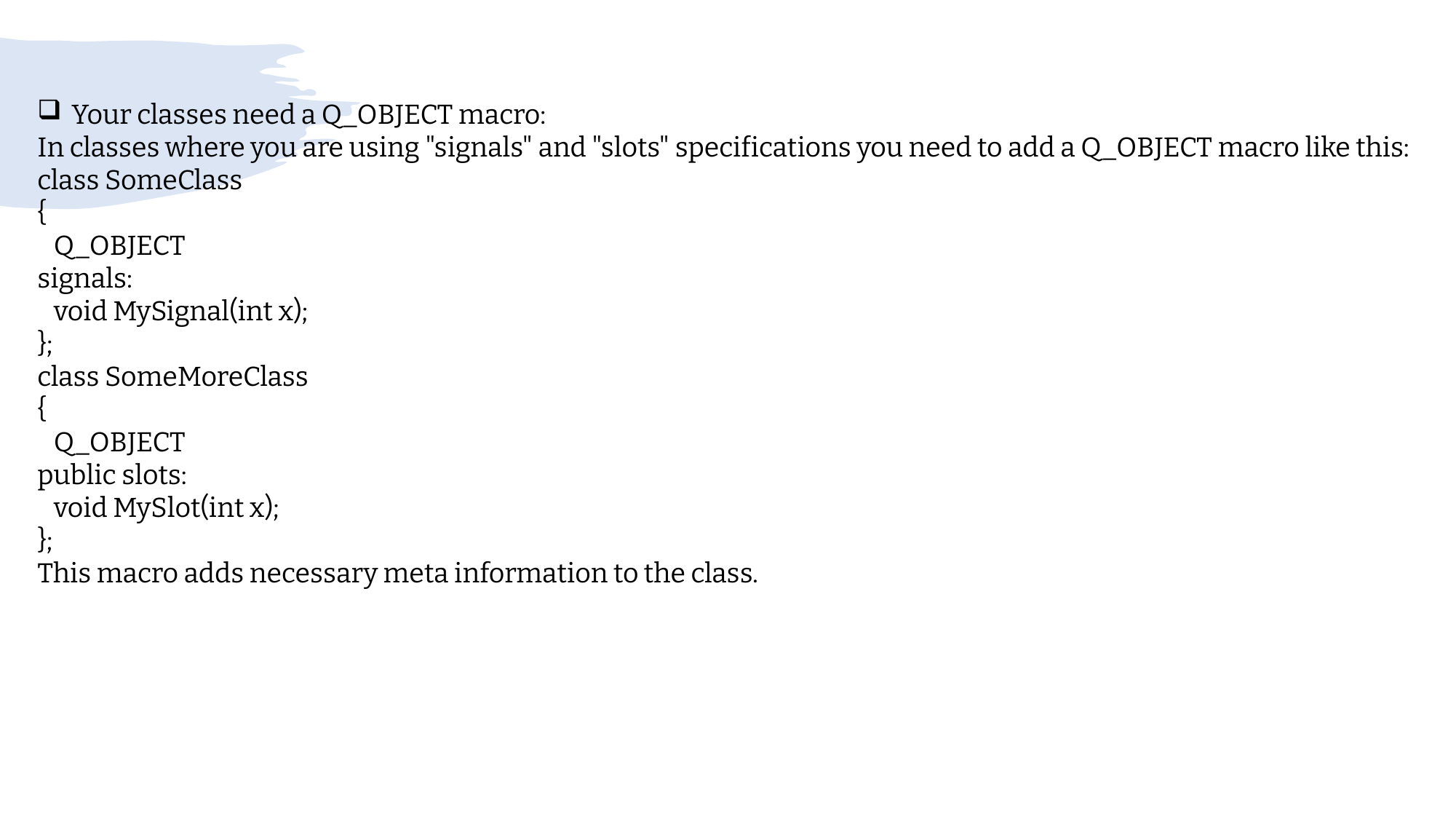

Your classes need a Q_OBJECT macro:
In classes where you are using "signals" and "slots" specifications you need to add a Q_OBJECT macro like this:
class SomeClass
{
   Q_OBJECT
signals:
   void MySignal(int x);
};
class SomeMoreClass
{
   Q_OBJECT
public slots:
   void MySlot(int x);
};
This macro adds necessary meta information to the class.